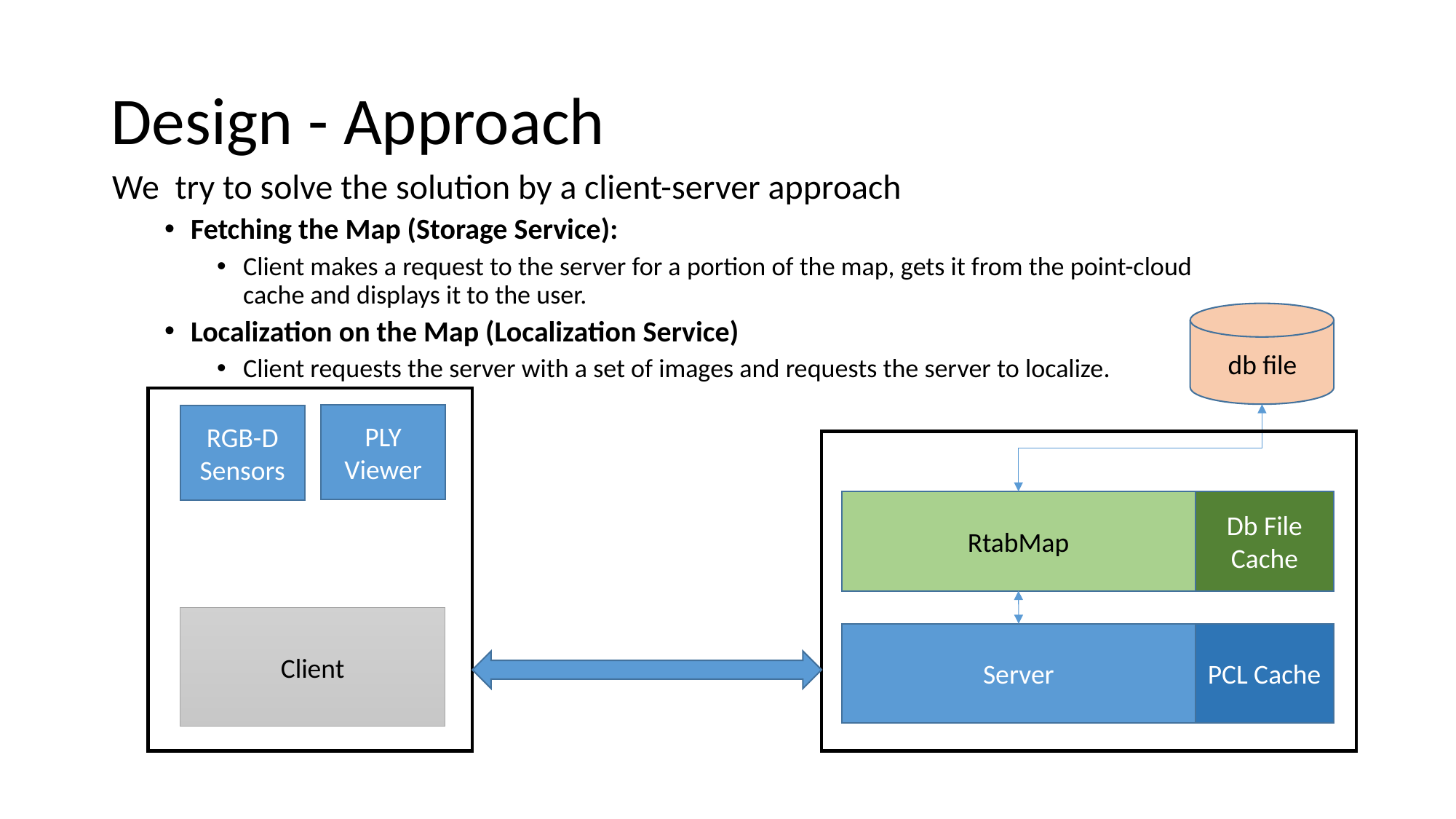

# Design - Approach
We  try to solve the solution by a client-server approach
Fetching the Map (Storage Service):
Client makes a request to the server for a portion of the map, gets it from the point-cloud cache and displays it to the user.
Localization on the Map (Localization Service)
Client requests the server with a set of images and requests the server to localize.

db file

PLY Viewer
RGB-D Sensors

RtabMap
Db File Cache
Client
Server
PCL Cache